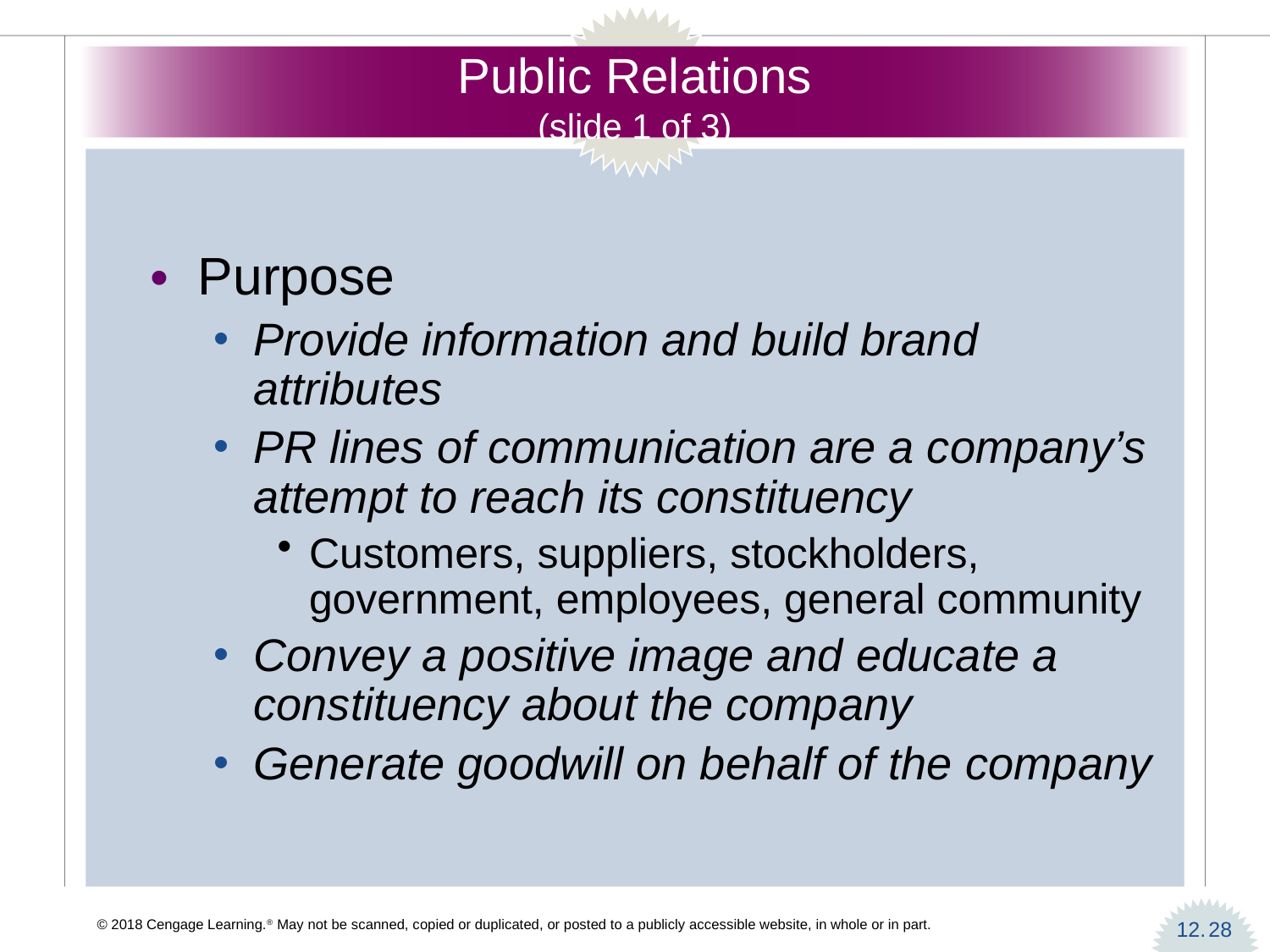

# Public Relations (slide 1 of 3)
Purpose
Provide information and build brand attributes
PR lines of communication are a company’s attempt to reach its constituency
Customers, suppliers, stockholders, government, employees, general community
Convey a positive image and educate a constituency about the company
Generate goodwill on behalf of the company
28